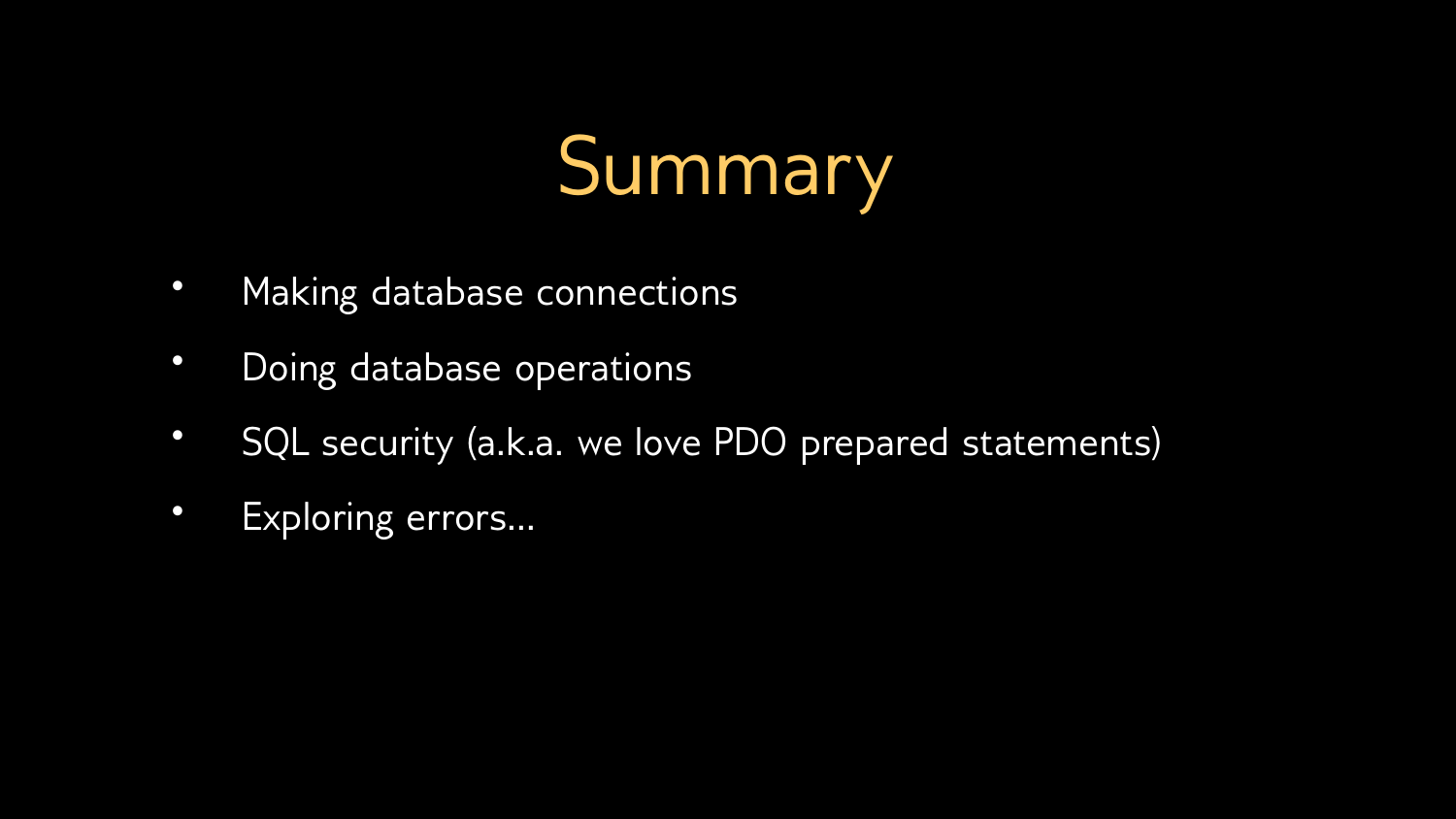

# Summary
Making database connections
Doing database operations
SQL security (a.k.a. we love PDO prepared statements)
Exploring errors...